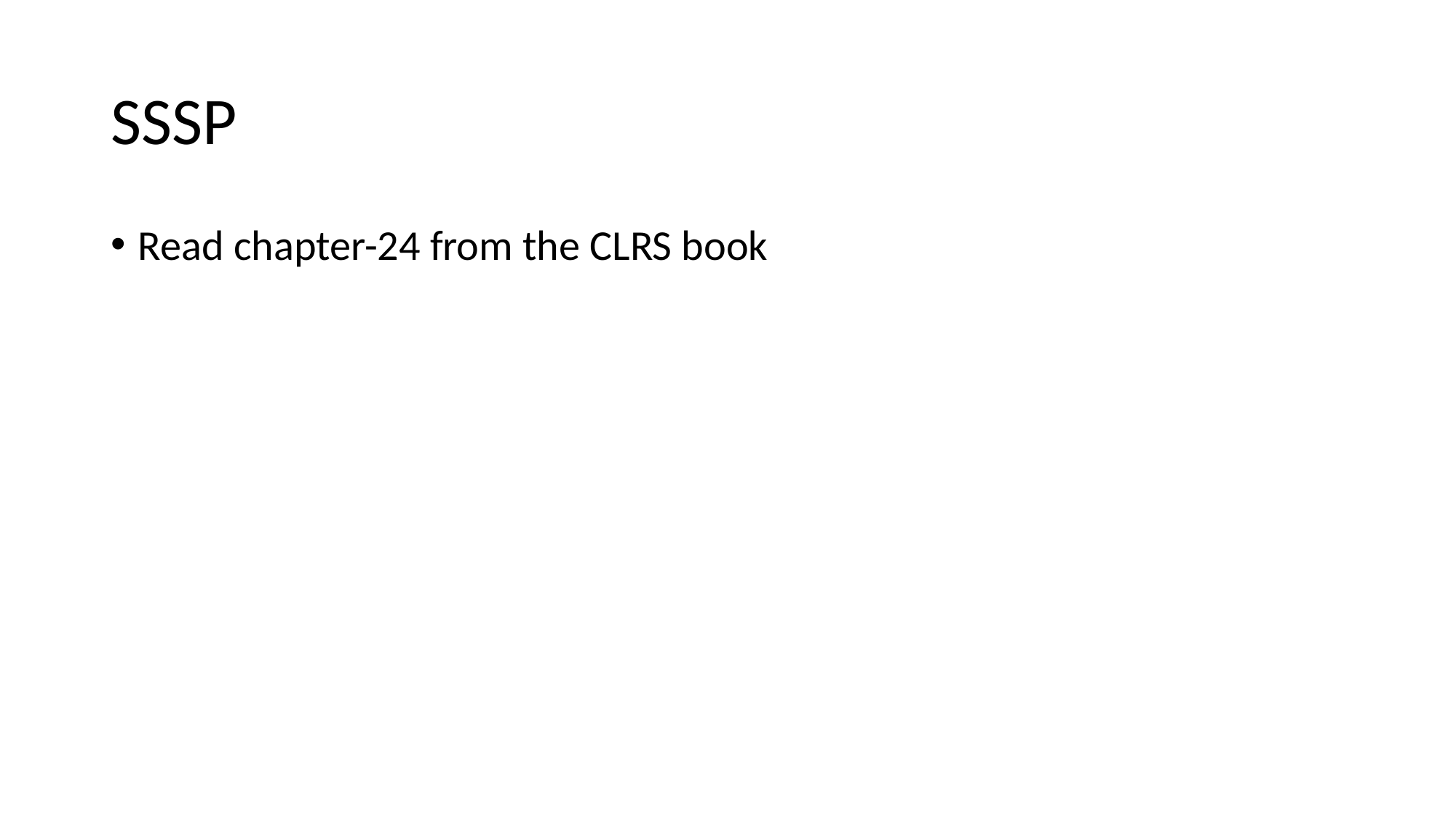

# SSSP
Read chapter-24 from the CLRS book